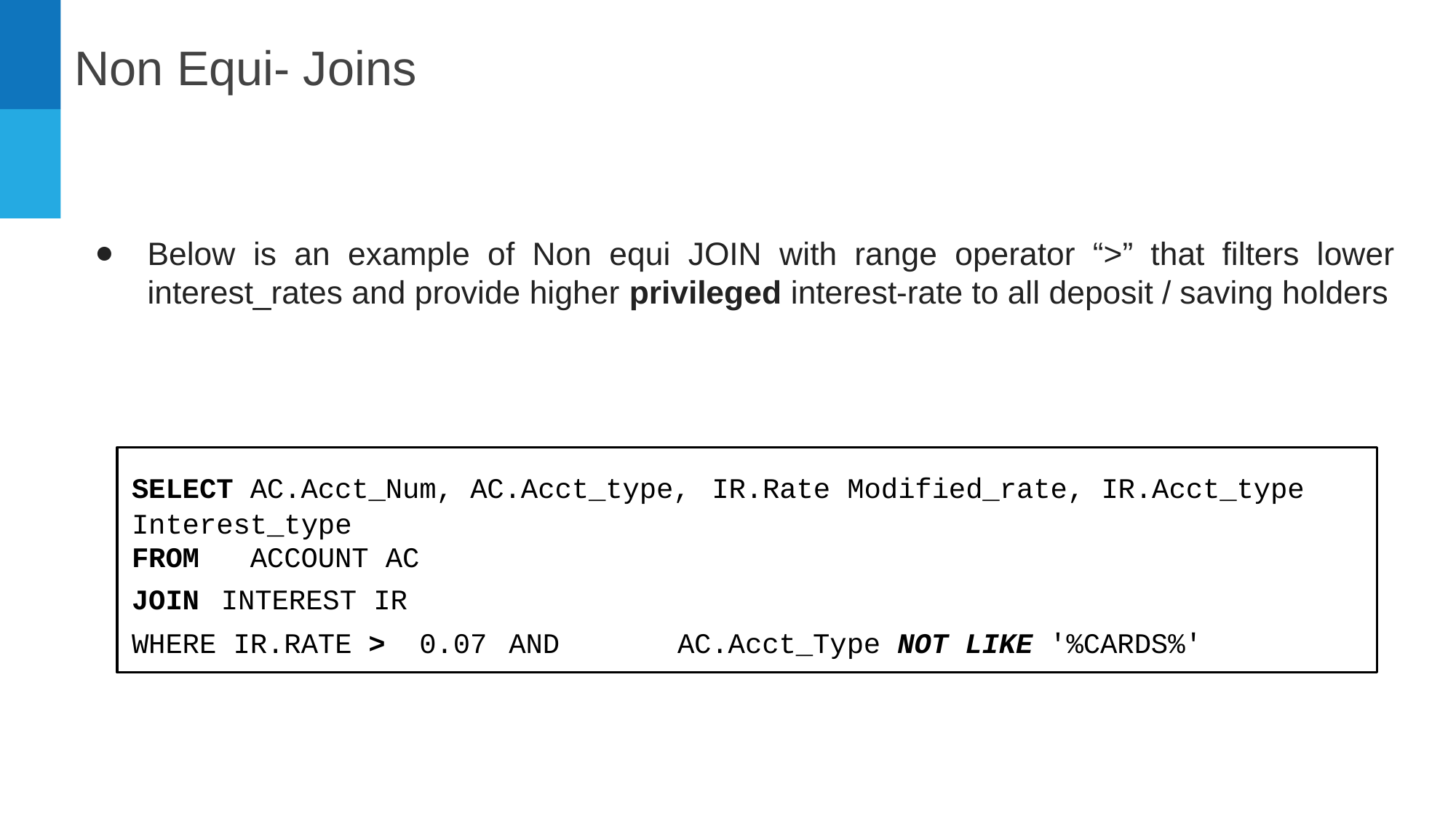

Non Equi- Joins

Below is an example of Non equi JOIN with range operator “>” that filters lower interest_rates and provide higher privileged interest-rate to all deposit / saving holders
SELECT AC.Acct_Num, AC.Acct_type, IR.Rate Modified_rate, IR.Acct_type Interest_type
FROM   ACCOUNT AC
JOIN INTEREST IR
WHERE IR.RATE >  0.07 AND 	AC.Acct_Type NOT LIKE '%CARDS%'